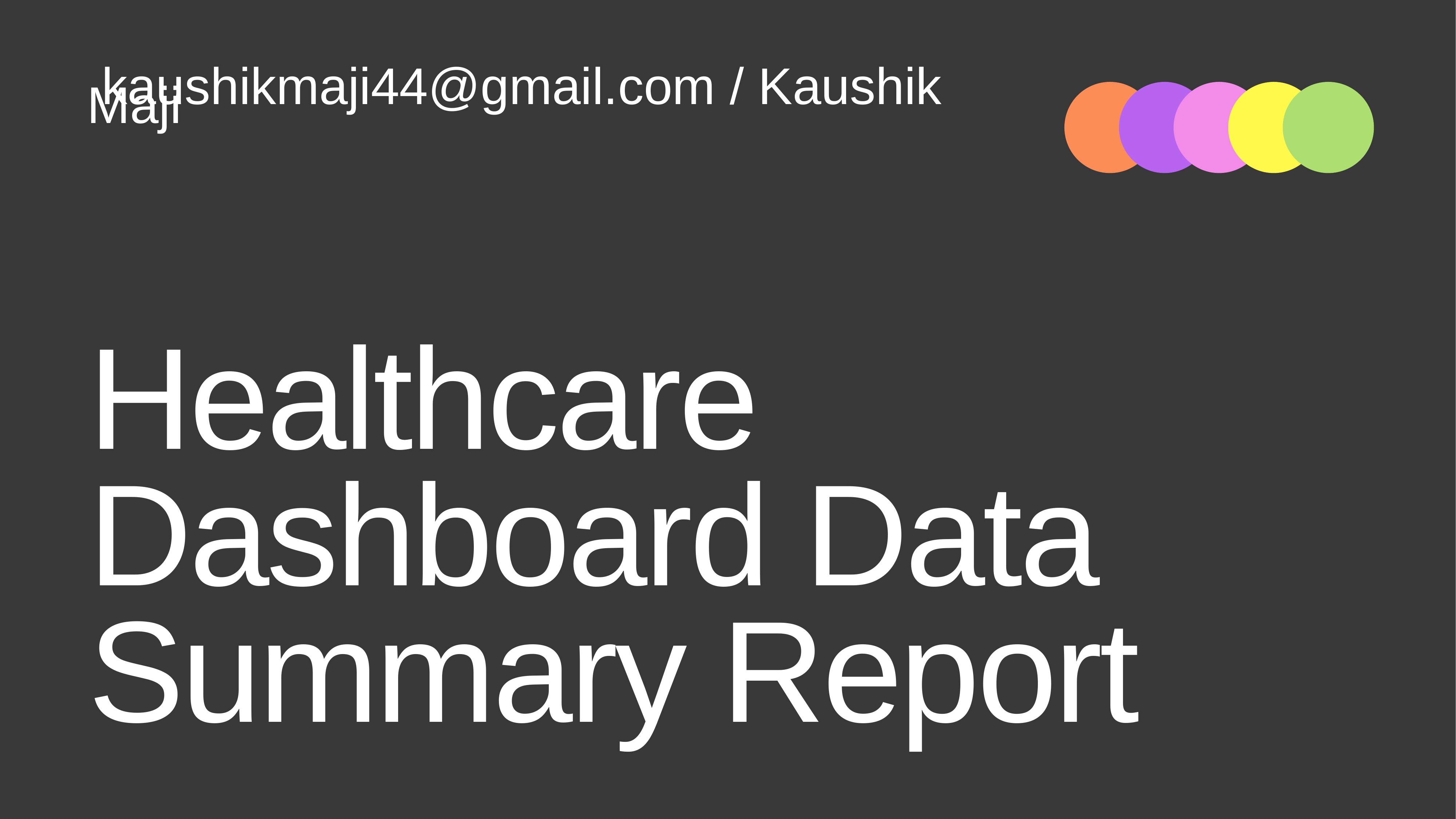

kaushikmaji44@gmail.com / Kaushik Maji
Healthcare Dashboard Data Summary Report